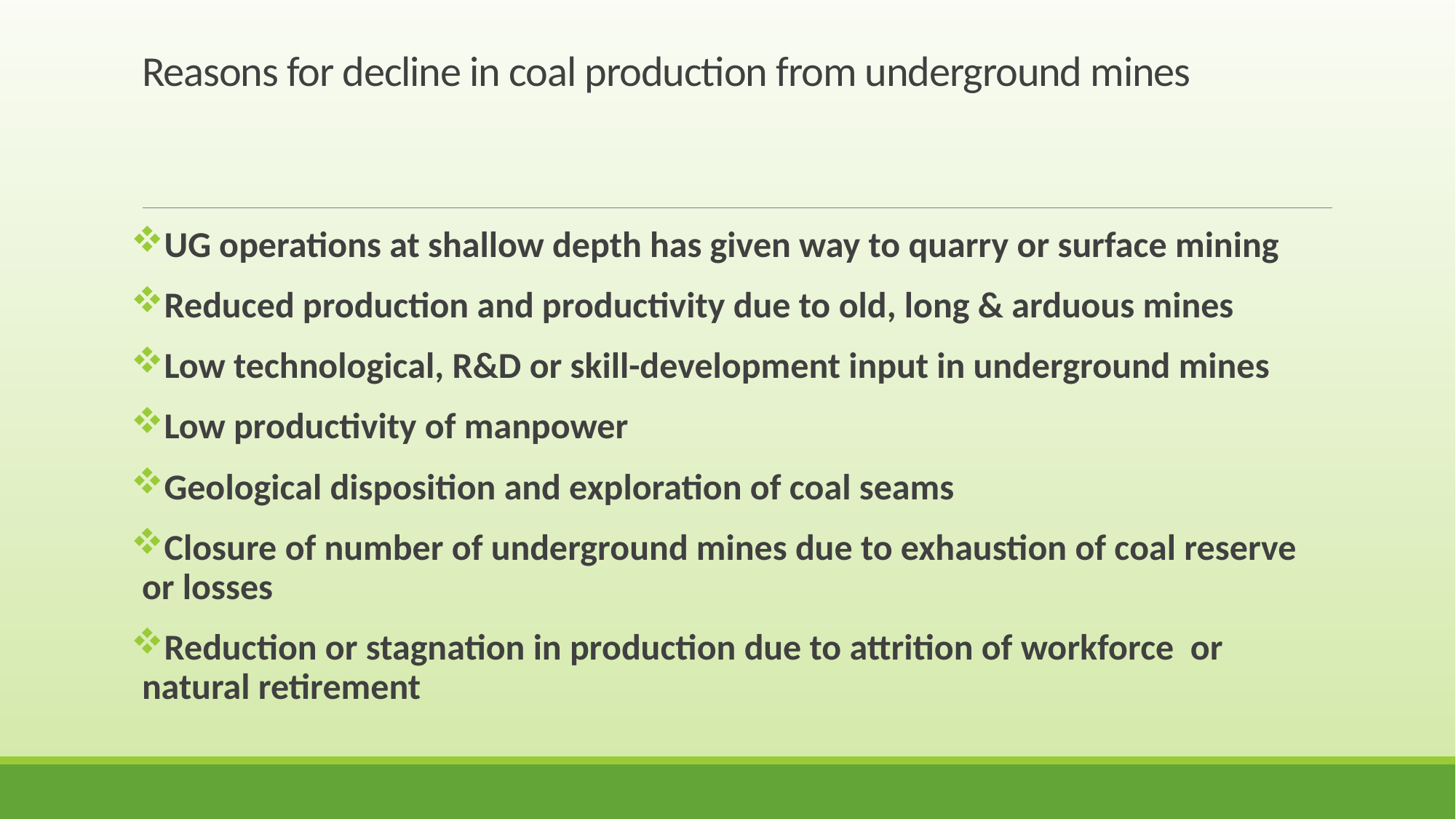

# Reasons for decline in coal production from underground mines
UG operations at shallow depth has given way to quarry or surface mining
Reduced production and productivity due to old, long & arduous mines
Low technological, R&D or skill-development input in underground mines
Low productivity of manpower
Geological disposition and exploration of coal seams
Closure of number of underground mines due to exhaustion of coal reserve or losses
Reduction or stagnation in production due to attrition of workforce  or natural retirement